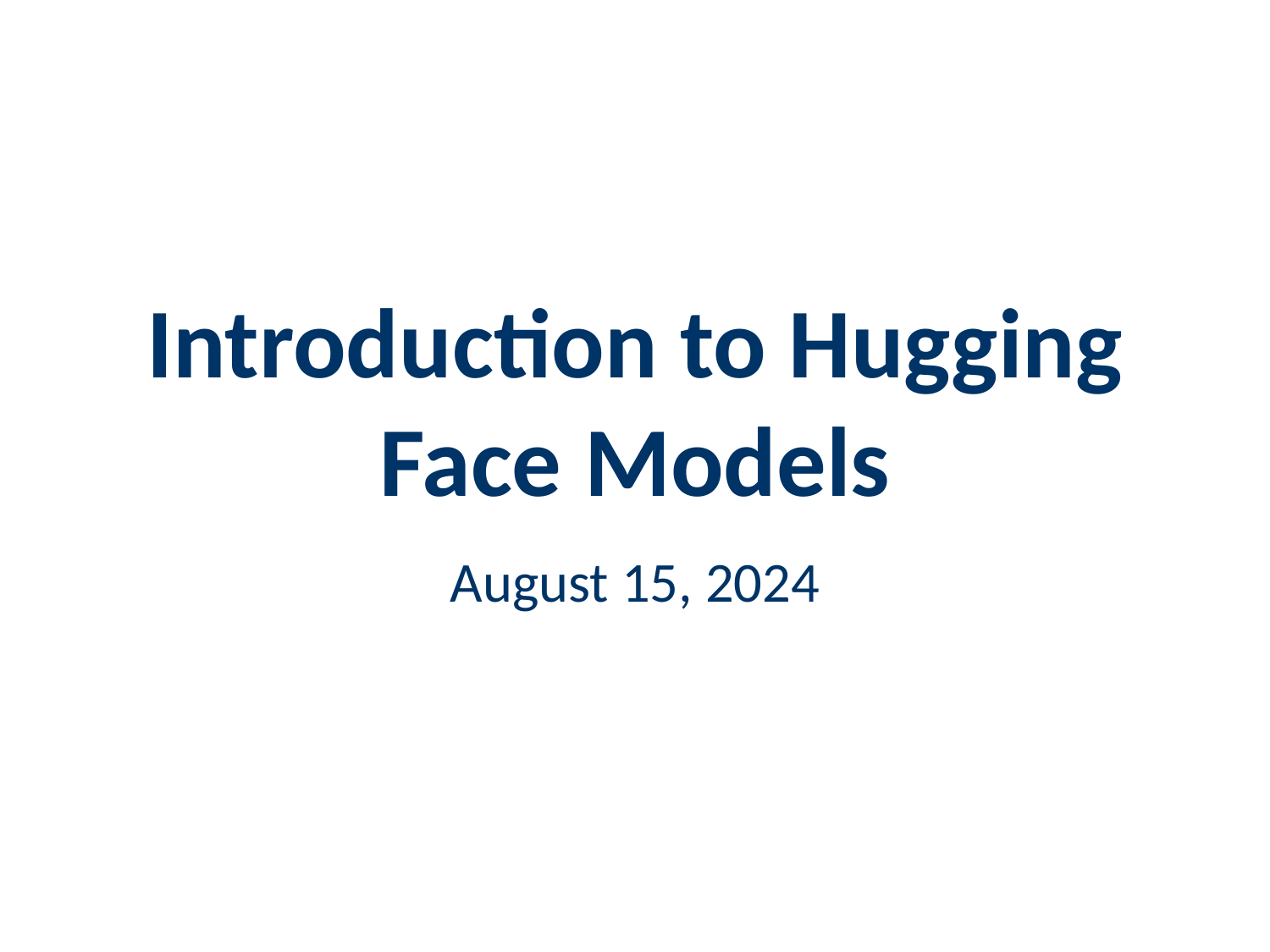

# Introduction to Hugging Face Models
August 15, 2024